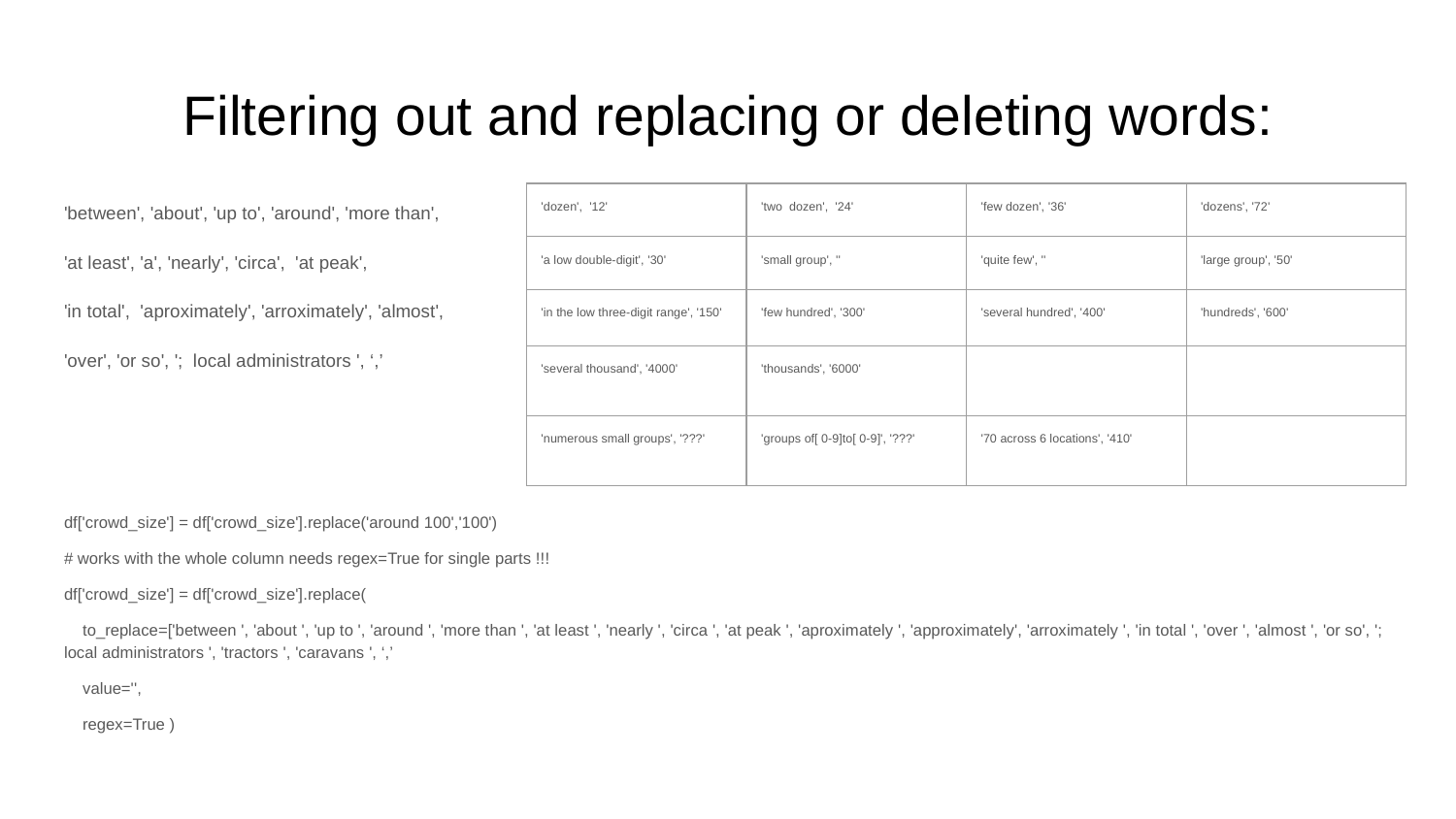

# Filtering out and replacing or deleting words:
'between', 'about', 'up to', 'around', 'more than',
'at least', 'a', 'nearly', 'circa',  'at peak',
'in total',  'aproximately', 'arroximately', 'almost',
'over', 'or so', ';  local administrators ', ‘,’
| 'dozen', '12' | 'two dozen', '24' | 'few dozen', '36' | 'dozens', '72' |
| --- | --- | --- | --- |
| 'a low double-digit', '30' | 'small group', '' | 'quite few', '' | 'large group', '50' |
| 'in the low three-digit range', '150' | 'few hundred', '300' | 'several hundred', '400' | 'hundreds', '600' |
| 'several thousand', '4000' | 'thousands', '6000' |  |  |
| 'numerous small groups', '???' | 'groups of[ 0-9]to[ 0-9]', '???' | '70 across 6 locations', '410' |  |
df['crowd_size'] = df['crowd_size'].replace('around 100','100')
# works with the whole column needs regex=True for single parts !!!
df['crowd_size'] = df['crowd_size'].replace(
    to_replace=['between ', 'about ', 'up to ', 'around ', 'more than ', 'at least ', 'nearly ', 'circa ', 'at peak ', 'aproximately ', 'approximately', 'arroximately ', 'in total ', 'over ', 'almost ', 'or so', ';  local administrators ', 'tractors ', 'caravans ', ‘,’
    value='',
    regex=True )